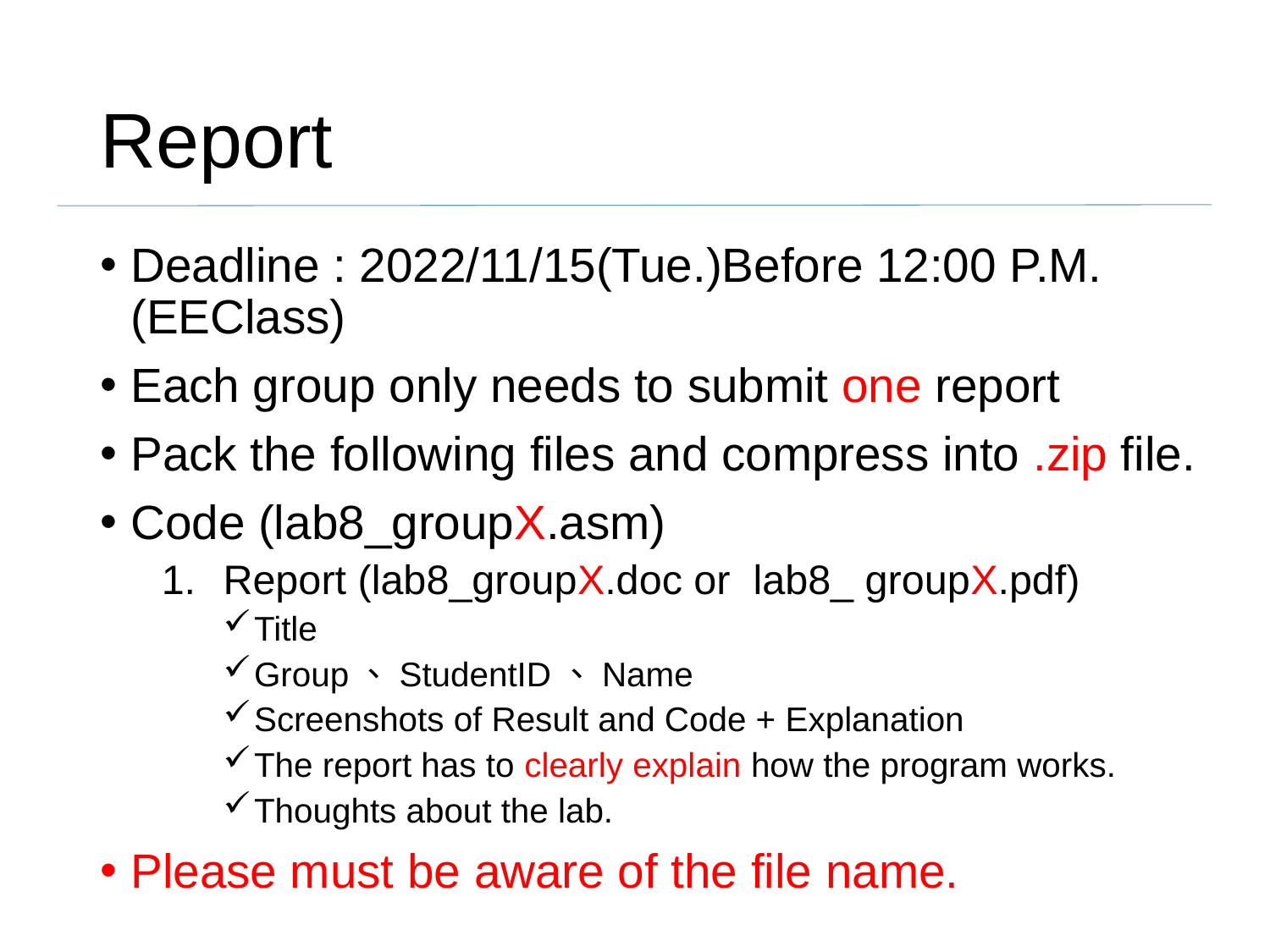

# Report
Deadline : 2022/11/15(Tue.)Before 12:00 P.M. (EEClass)
Each group only needs to submit one report
Pack the following files and compress into .zip file.
Code (lab8_groupX.asm)
Report (lab8_groupX.doc or  lab8_ groupX.pdf)
Title
Group、StudentID、Name
Screenshots of Result and Code + Explanation
The report has to clearly explain how the program works.
Thoughts about the lab.
Please must be aware of the file name.